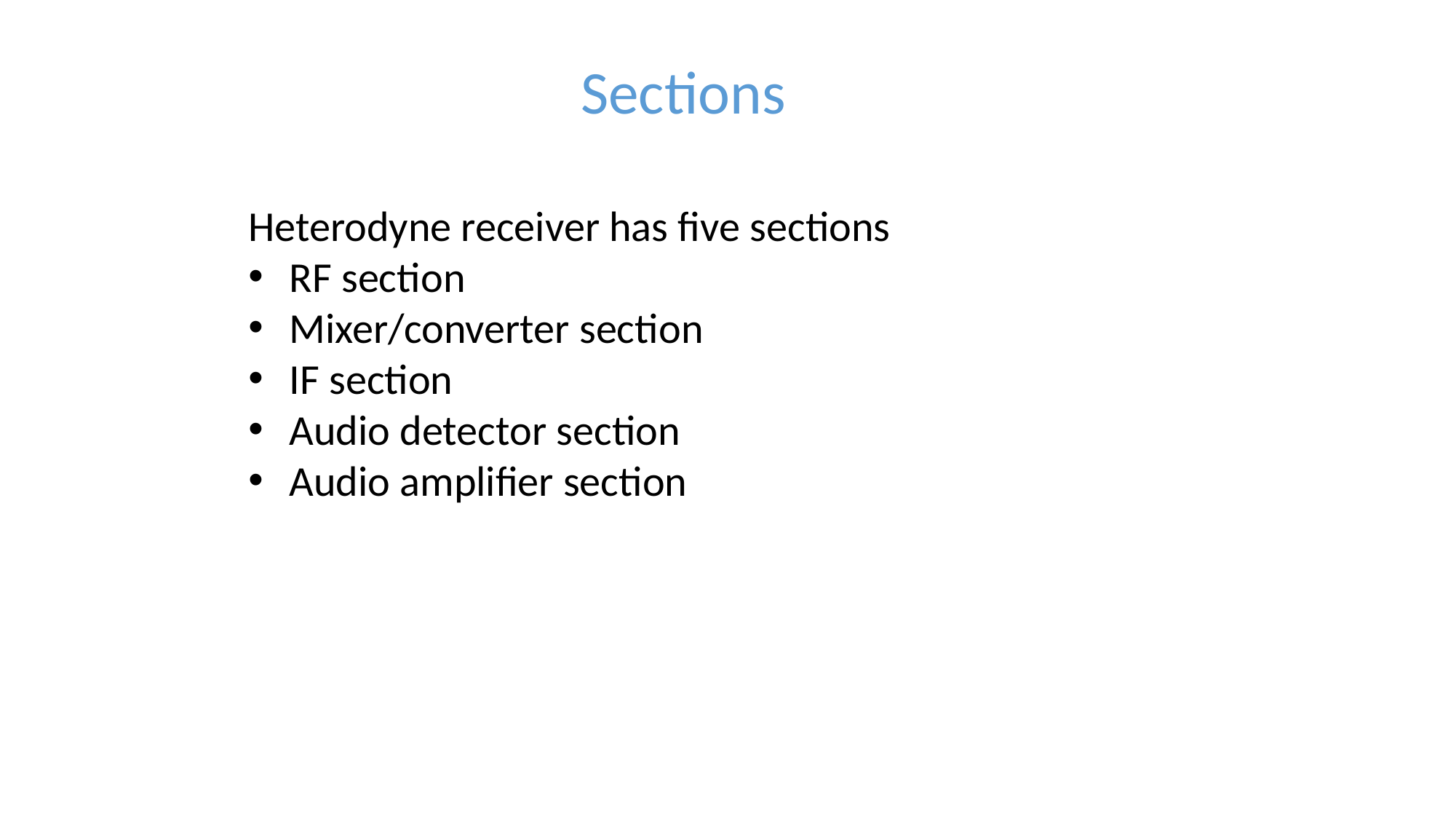

Sections

Heterodyne receiver has five sections
RF section
Mixer/converter section
IF section
Audio detector section
Audio amplifier section